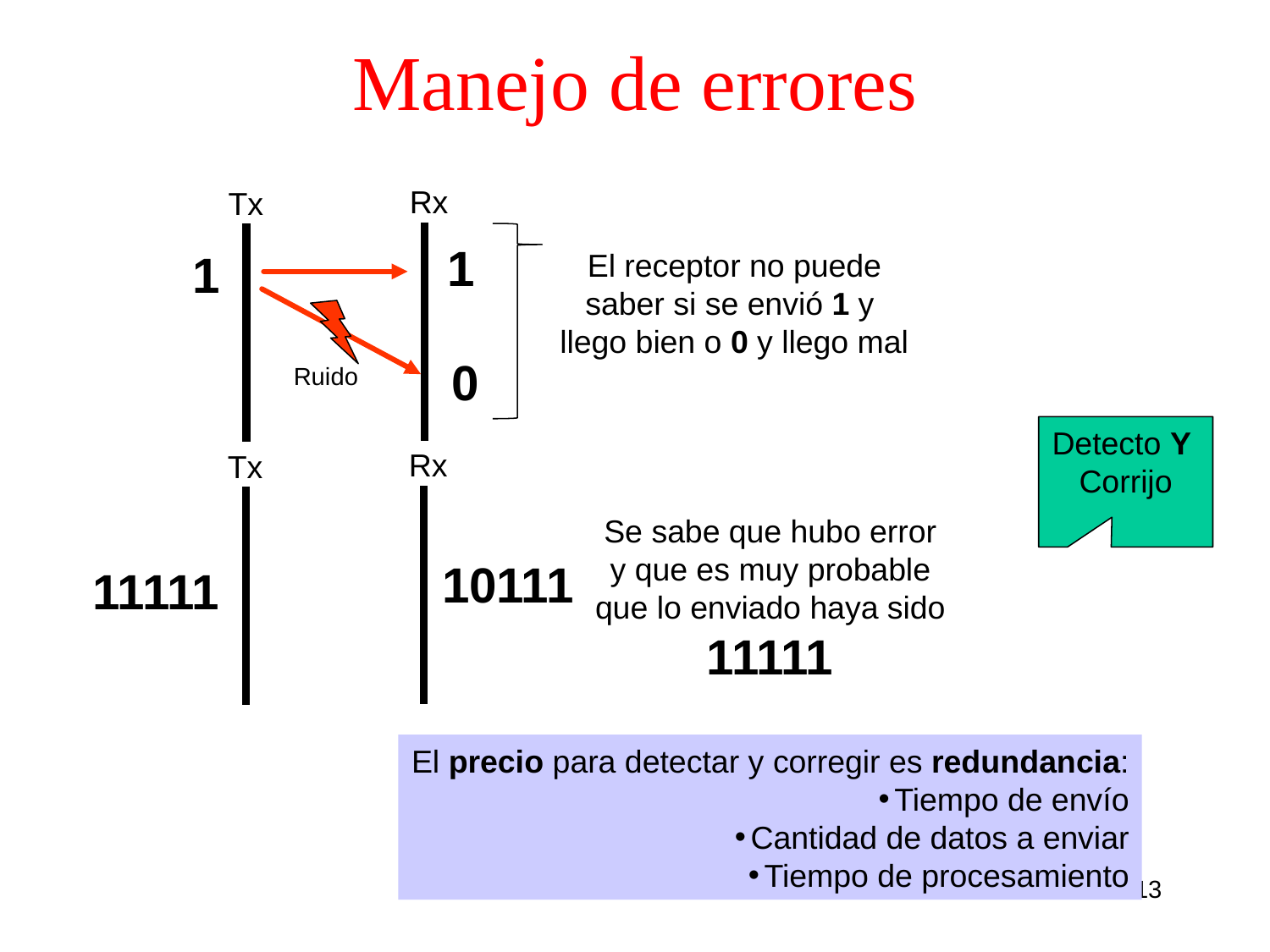

# Manejo de errores
Rx
Tx

1
1
El receptor no puede
saber si se envió 1 y
llego bien o 0 y llego mal

0
Ruido
Detecto Y
Corrijo
Rx
Tx
Se sabe que hubo error
y que es muy probable
que lo enviado haya sido
11111
10111
11111
El precio para detectar y corregir es redundancia:
Tiempo de envío
Cantidad de datos a enviar
Tiempo de procesamiento
13